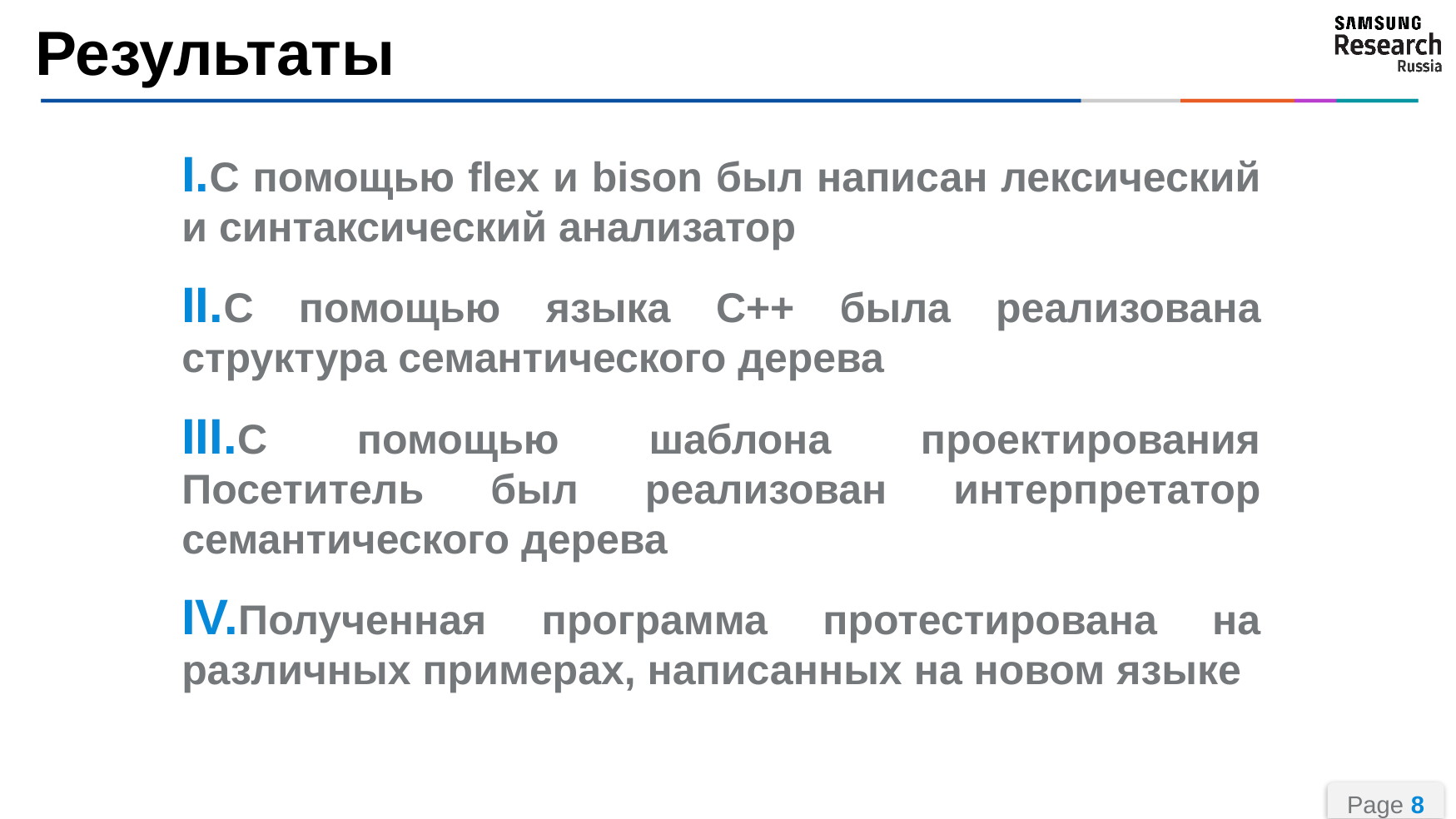

# Результаты
С помощью flex и bison был написан лексический и синтаксический анализатор
С помощью языка C++ была реализована структура семантического дерева
С помощью шаблона проектирования Посетитель был реализован интерпретатор семантического дерева
Полученная программа протестирована на различных примерах, написанных на новом языке